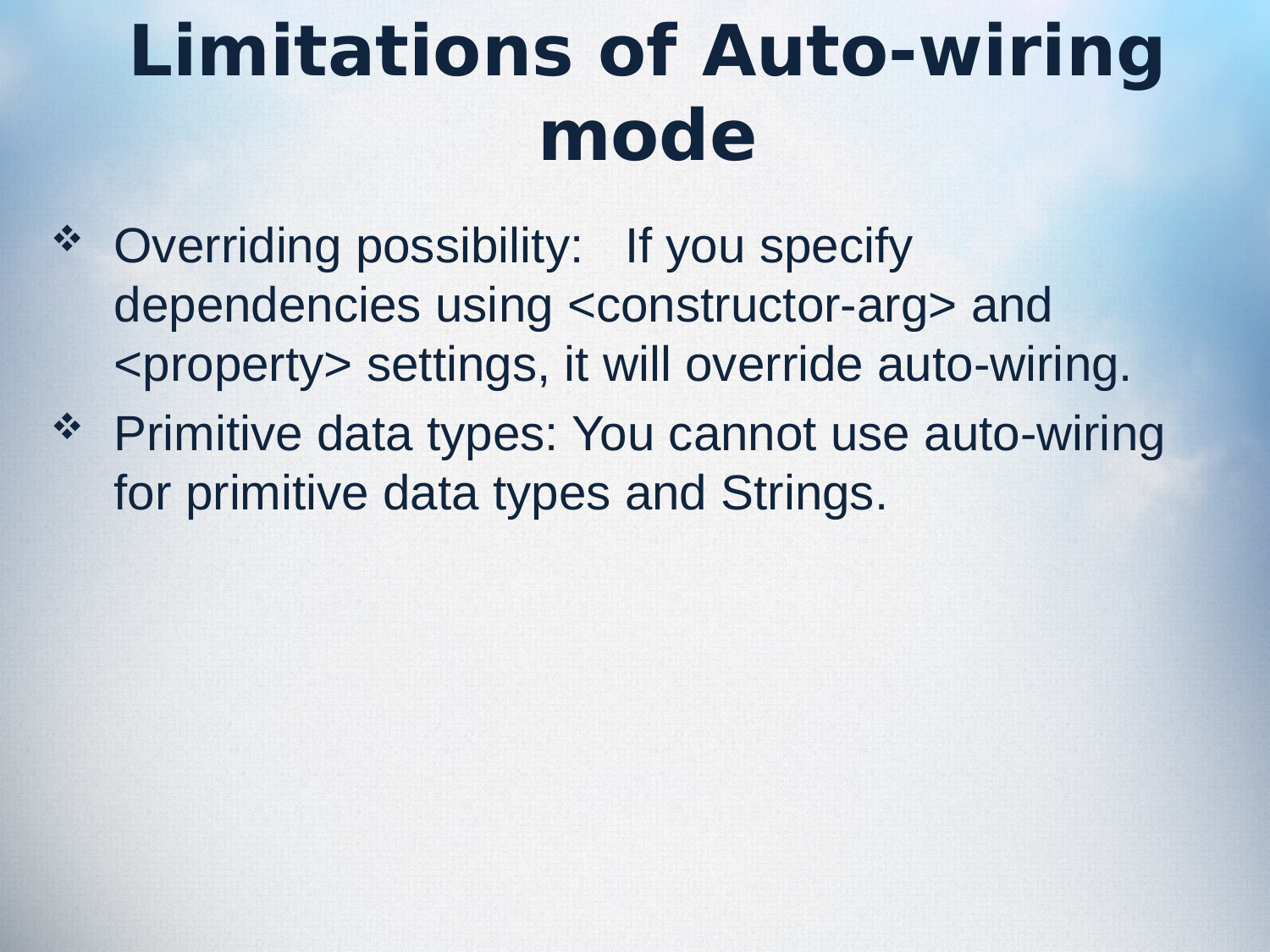

# Limitations of Auto-wiring mode
Overriding possibility:   If you specify dependencies using <constructor-arg> and <property> settings, it will override auto-wiring.
Primitive data types: You cannot use auto-wiring for primitive data types and Strings.